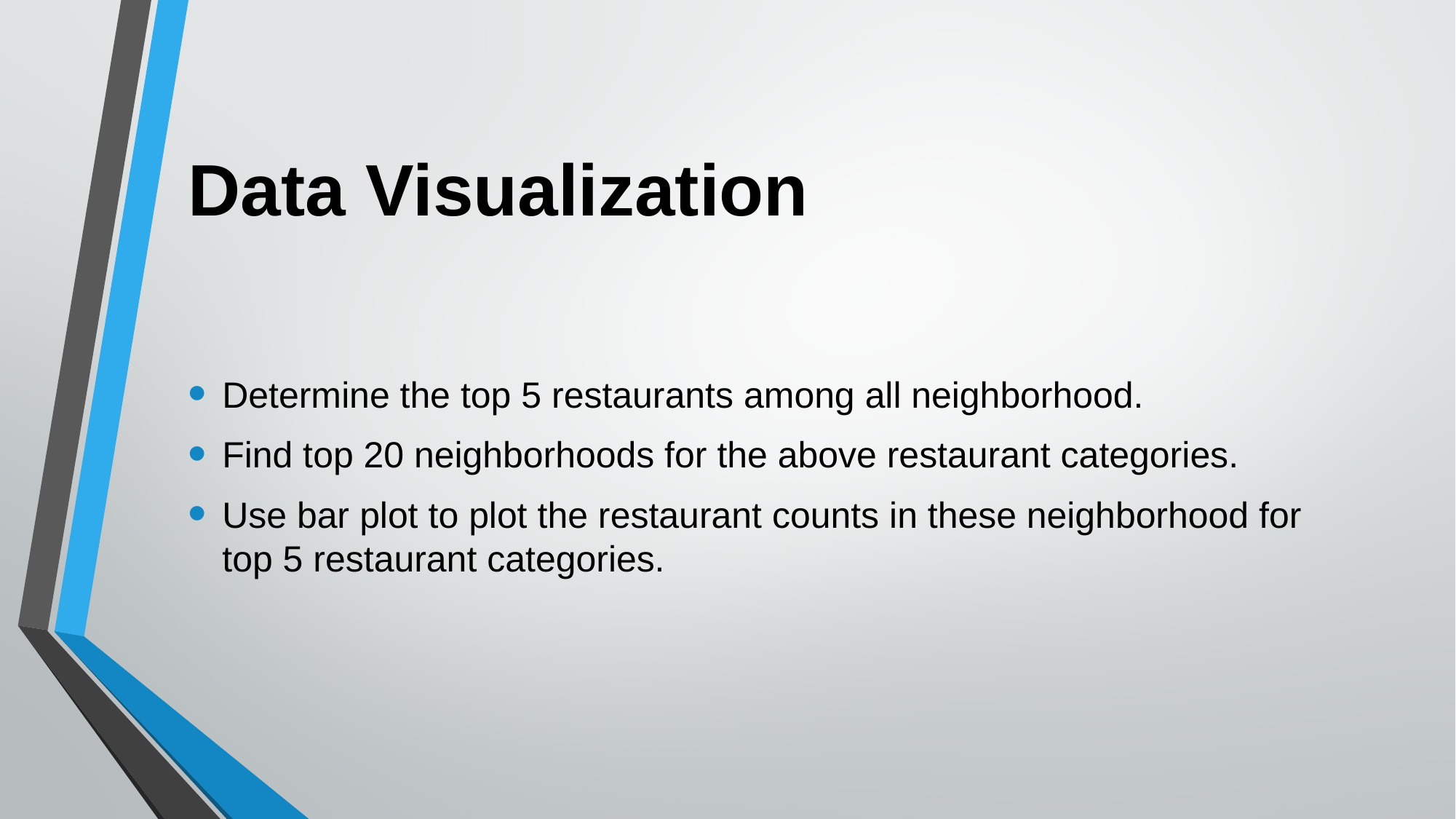

# Data Visualization
Determine the top 5 restaurants among all neighborhood.
Find top 20 neighborhoods for the above restaurant categories.
Use bar plot to plot the restaurant counts in these neighborhood for top 5 restaurant categories.